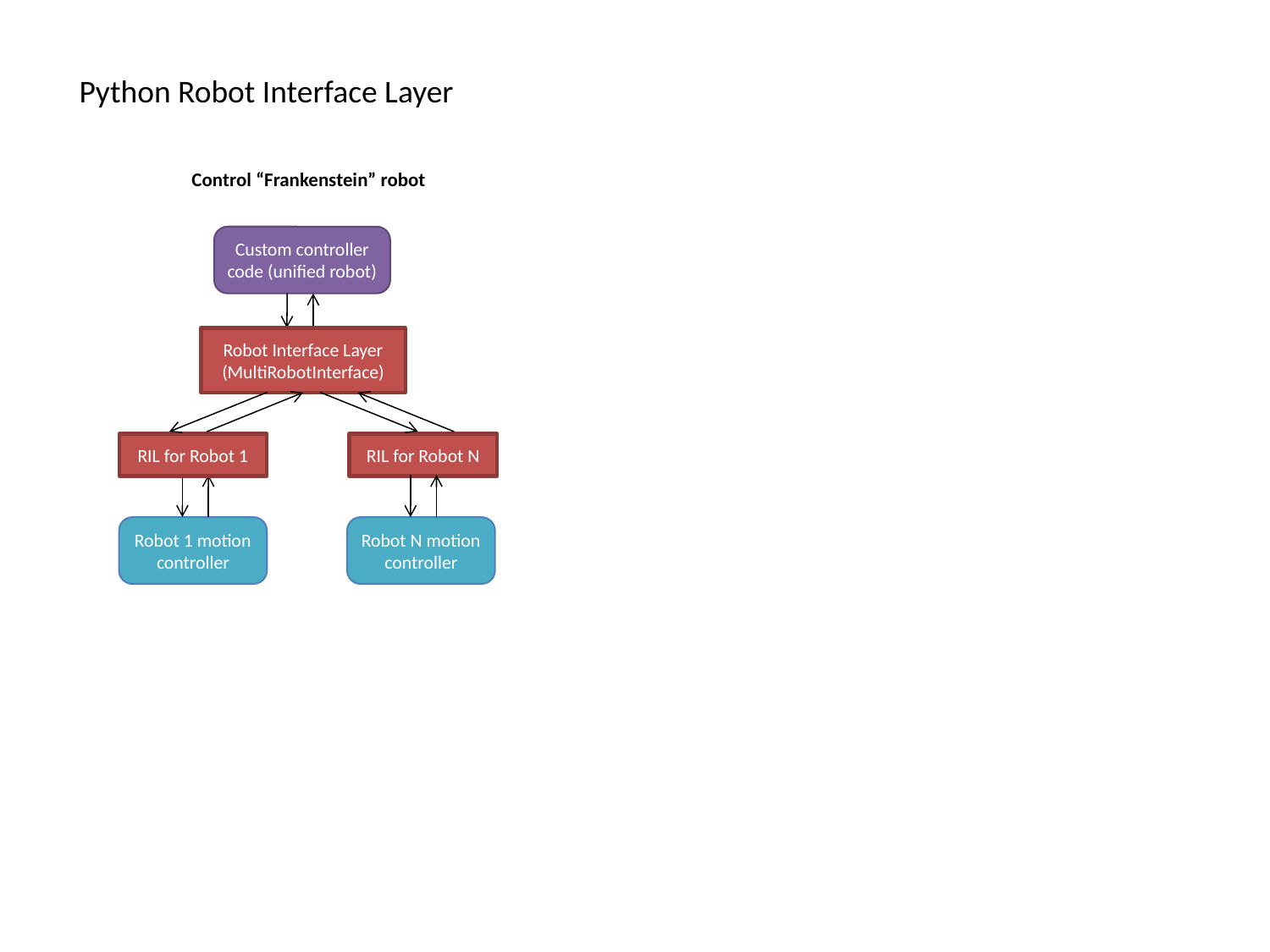

Python Robot Interface Layer
Control “Frankenstein” robot
Custom controller code (unified robot)
Robot Interface Layer (MultiRobotInterface)
RIL for Robot 1
RIL for Robot N
Robot 1 motion controller
Robot N motion controller